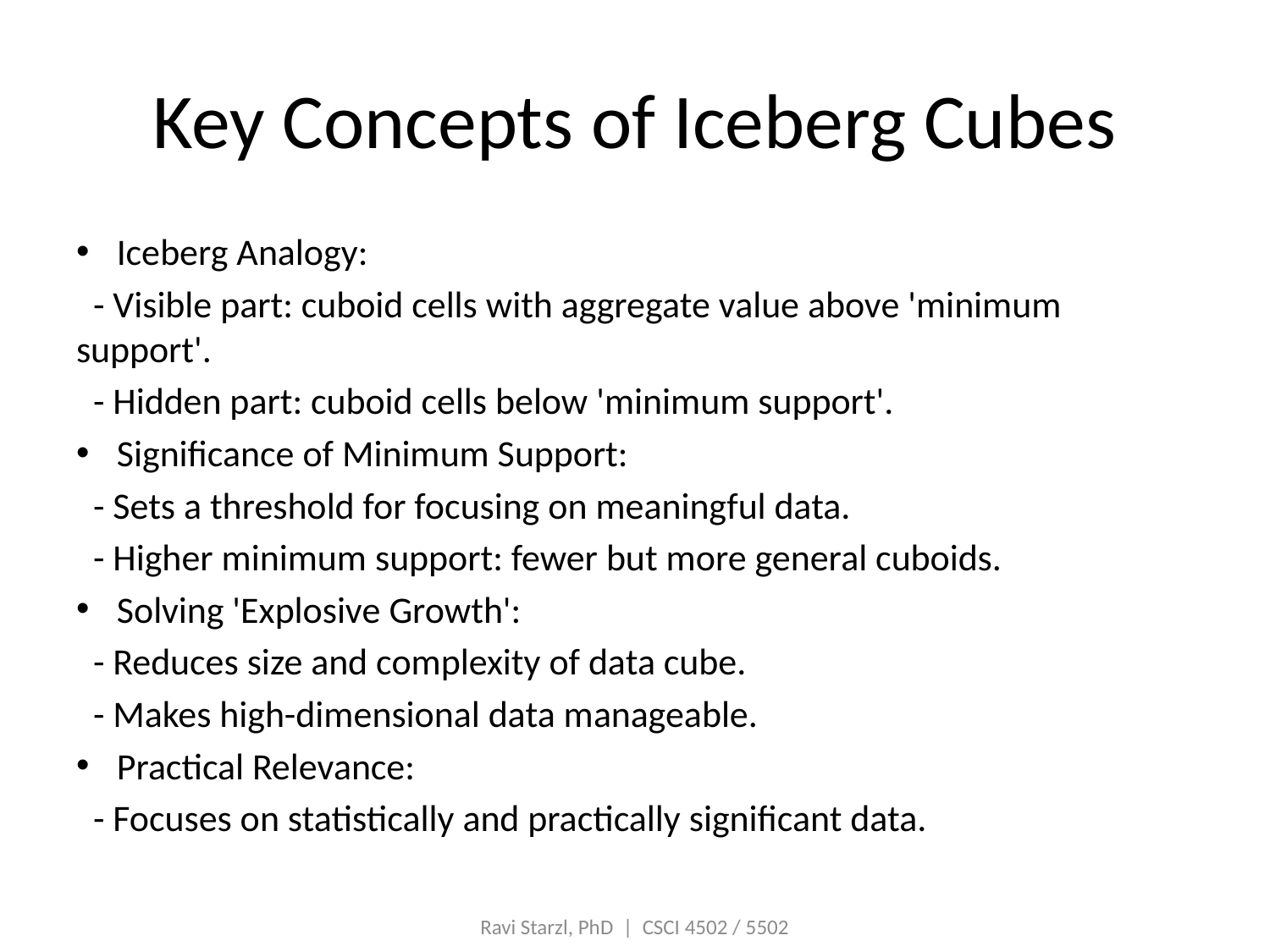

# Key Concepts of Iceberg Cubes
Iceberg Analogy:
  - Visible part: cuboid cells with aggregate value above 'minimum support'.
  - Hidden part: cuboid cells below 'minimum support'.
Significance of Minimum Support:
  - Sets a threshold for focusing on meaningful data.
  - Higher minimum support: fewer but more general cuboids.
Solving 'Explosive Growth':
  - Reduces size and complexity of data cube.
  - Makes high-dimensional data manageable.
Practical Relevance:
  - Focuses on statistically and practically significant data.

Ravi Starzl, PhD  |  CSCI 4502 / 5502